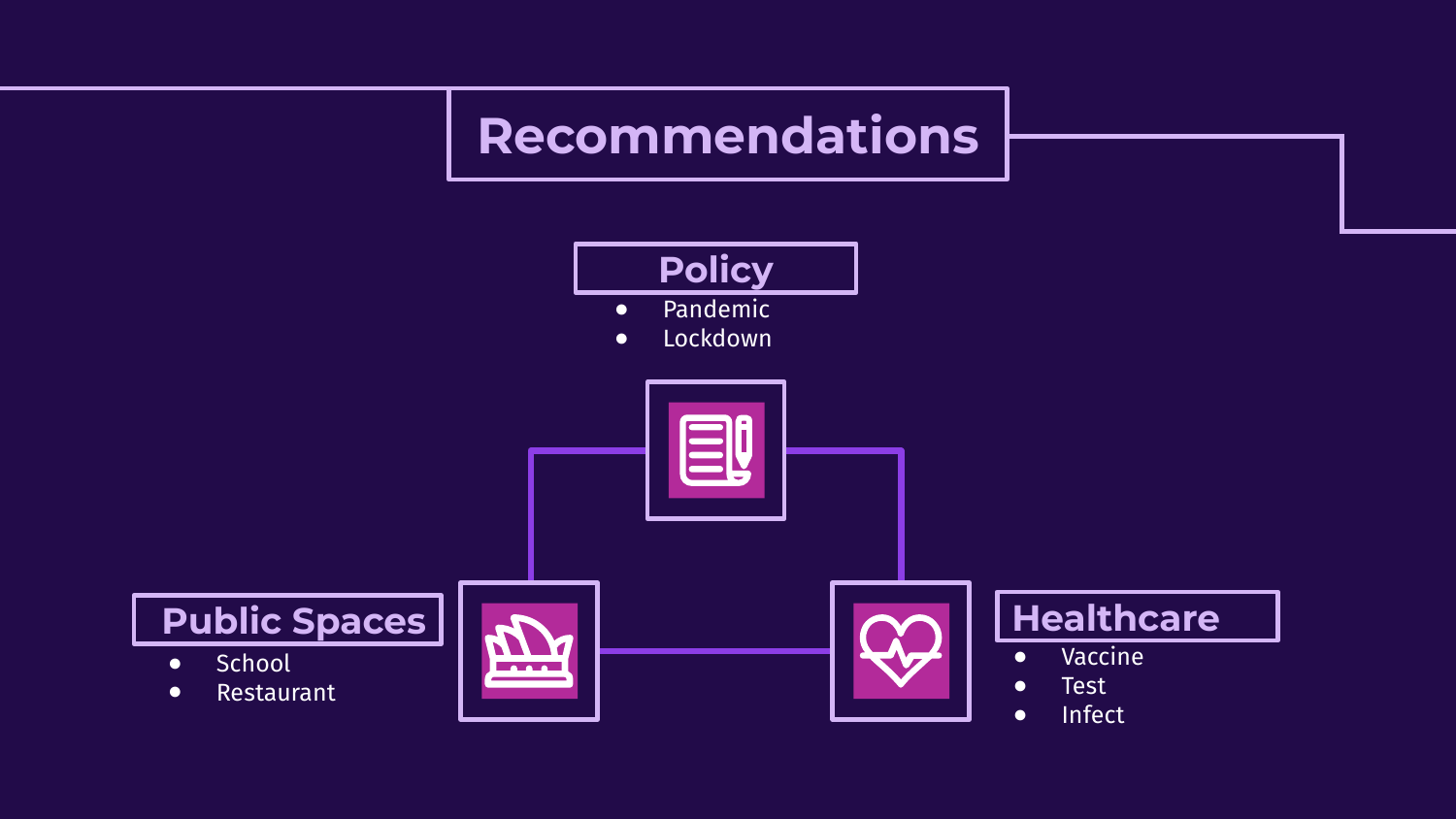

# Recommendations
Policy
Pandemic
Lockdown

Healthcare
Public Spaces

Vaccine
Test
Infect
School
Restaurant